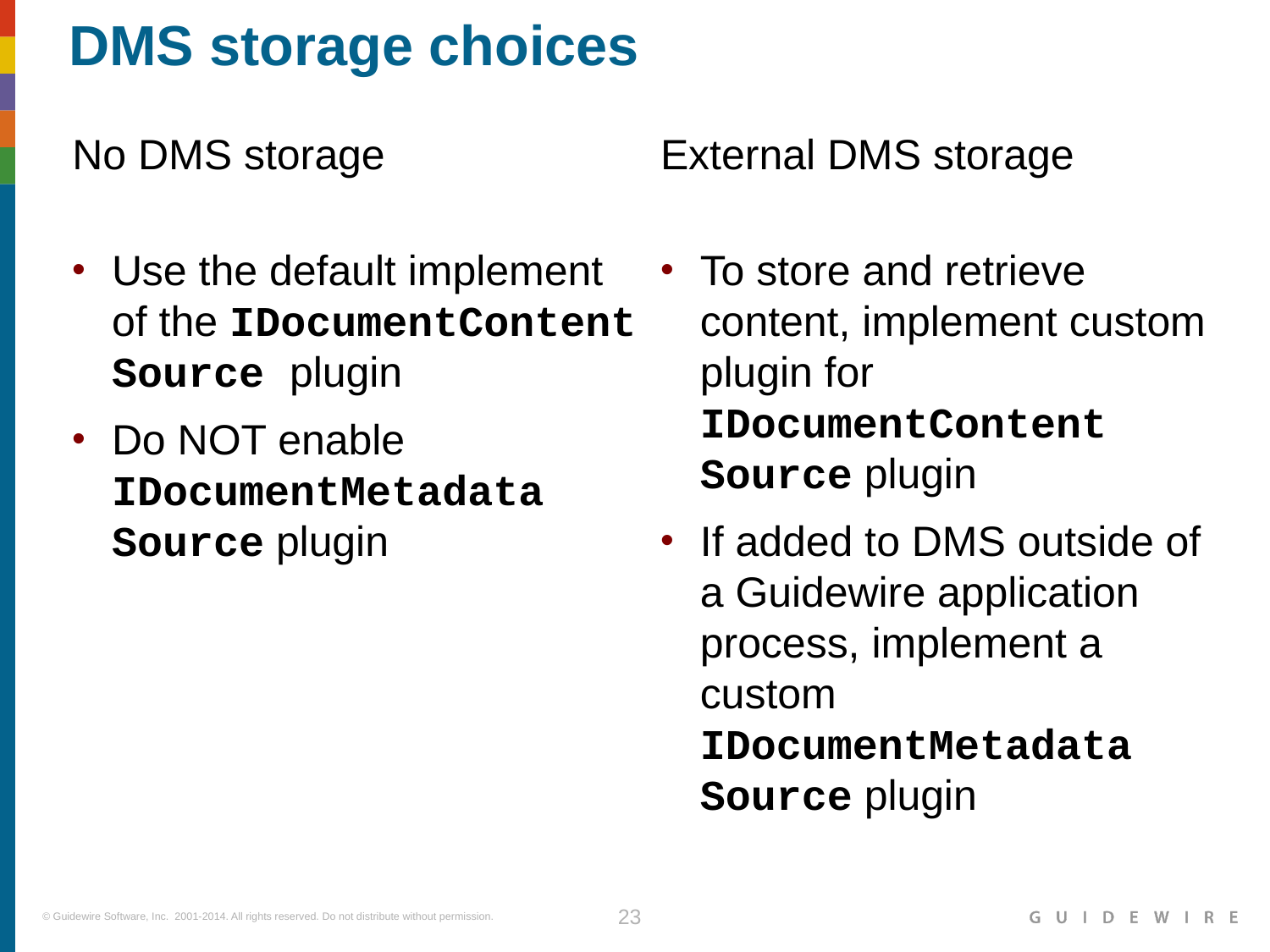

# DMS storage choices
No DMS storage
External DMS storage
Use the default implement of the IDocumentContent
Source plugin
Do NOT enable IDocumentMetadata
Source plugin
To store and retrieve content, implement custom plugin for IDocumentContent
Source plugin
If added to DMS outside of a Guidewire application process, implement a custom IDocumentMetadata
Source plugin